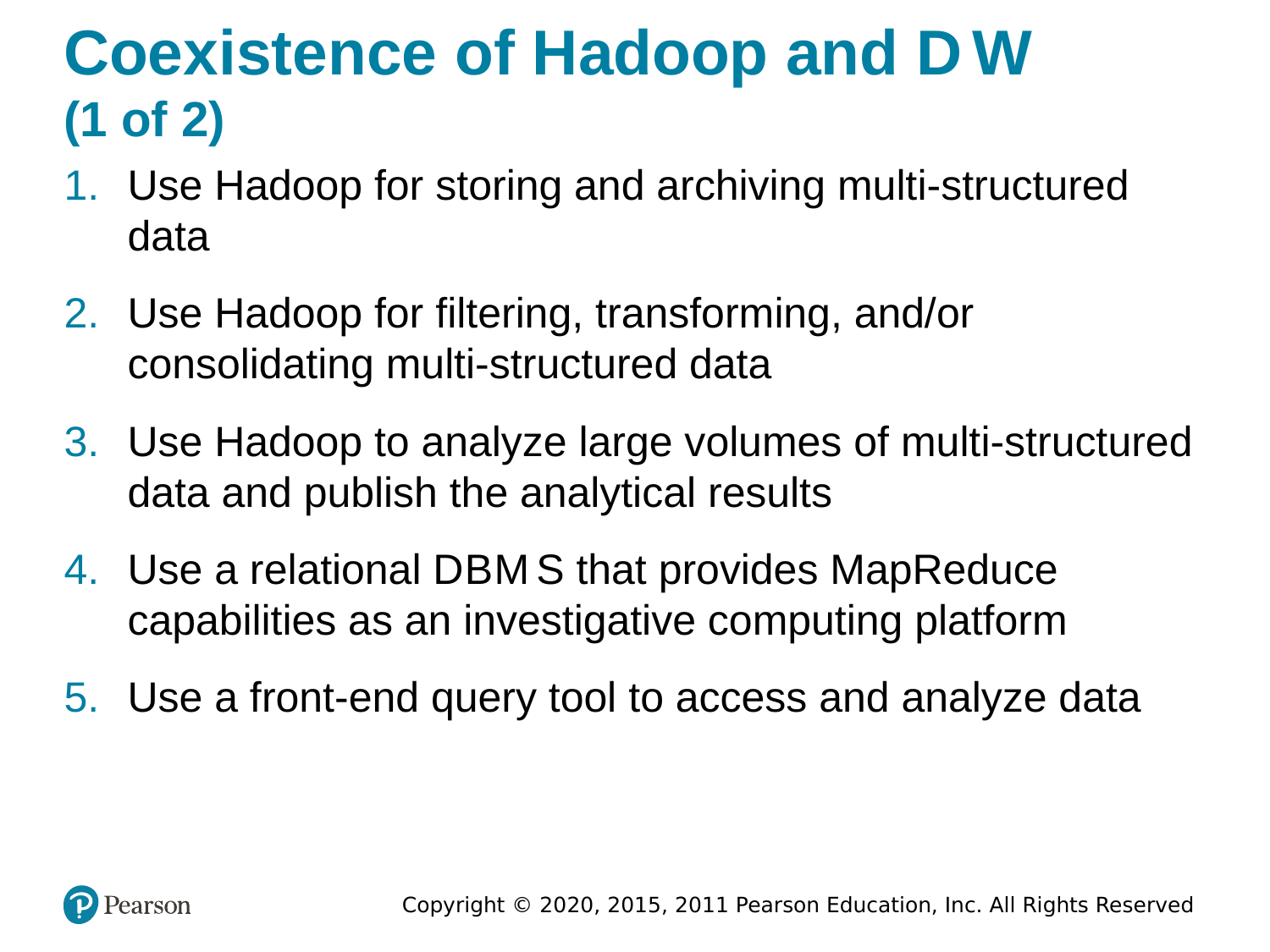

# Coexistence of Hadoop and D W        (1 of 2)
Use Hadoop for storing and archiving multi-structured data
Use Hadoop for filtering, transforming, and/or consolidating multi-structured data
Use Hadoop to analyze large volumes of multi-structured data and publish the analytical results
Use a relational D B M S that provides MapReduce capabilities as an investigative computing platform
Use a front-end query tool to access and analyze data